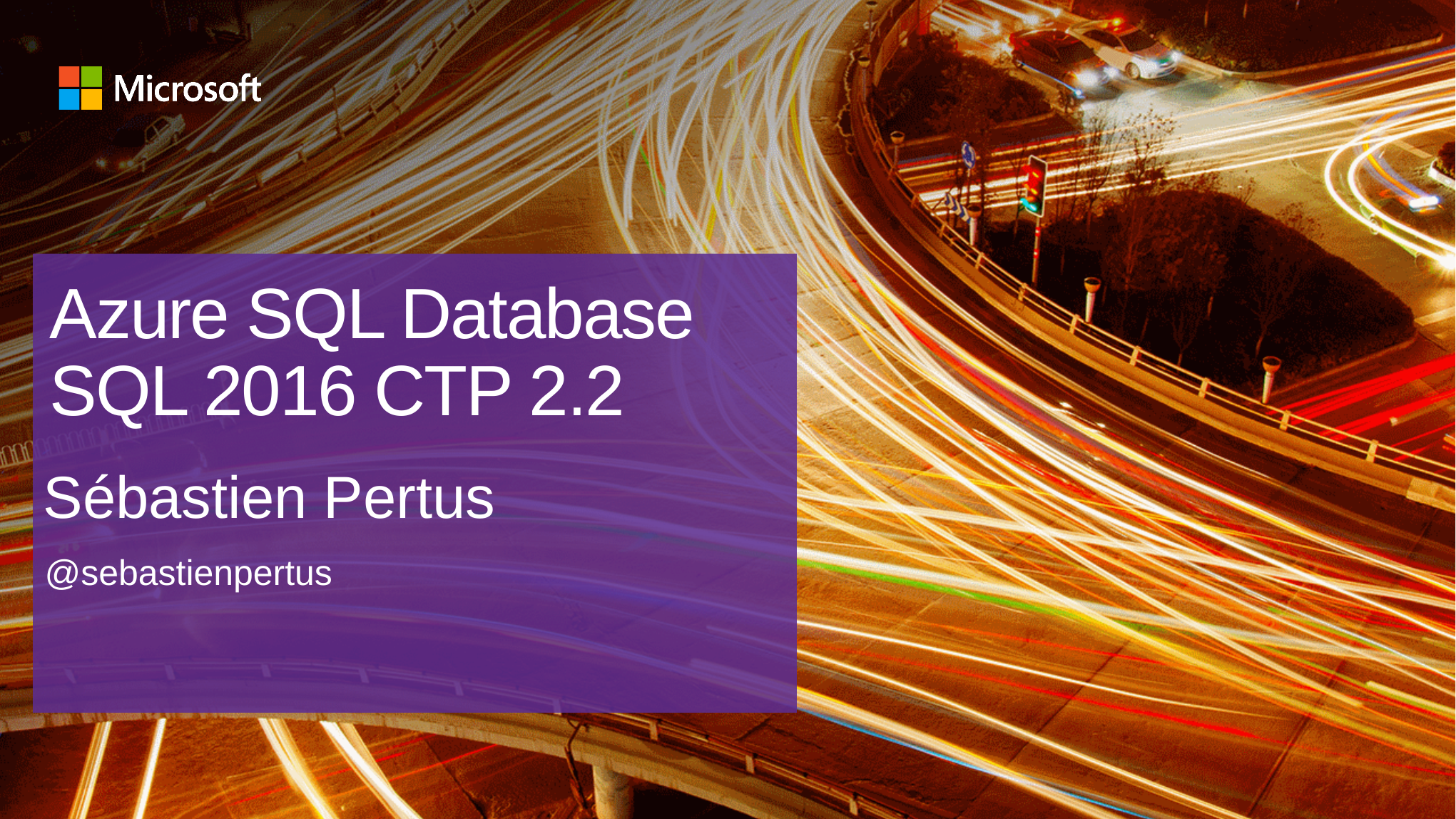

# Azure SQL Database SQL 2016 CTP 2.2
Sébastien Pertus
@sebastienpertus